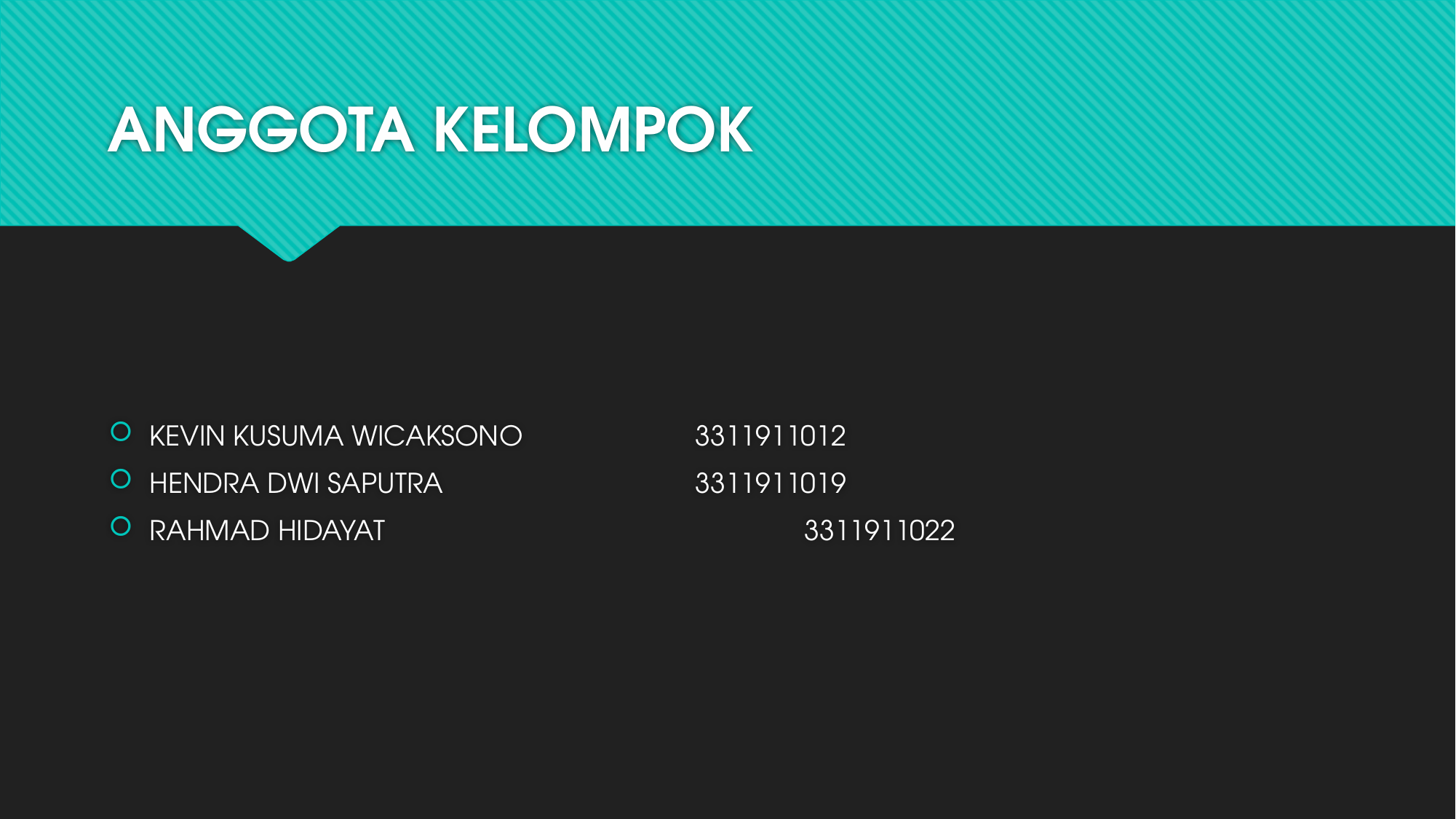

# ANGGOTA KELOMPOK
KEVIN KUSUMA WICAKSONO		3311911012
HENDRA DWI SAPUTRA			3311911019
RAHMAD HIDAYAT				3311911022